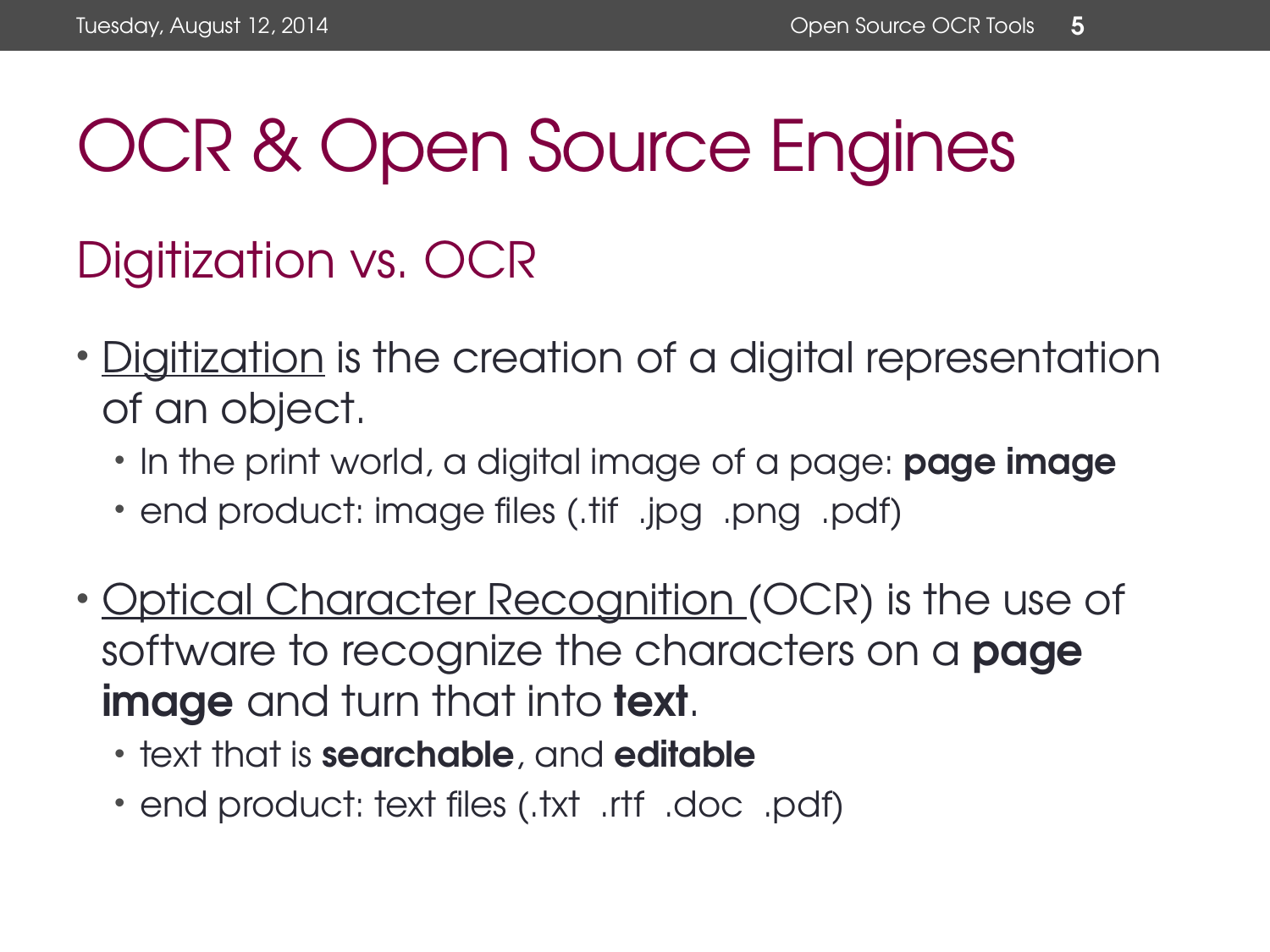

Tuesday, August 12, 2014
Open Source OCR Tools
5
# OCR & Open Source Engines
Digitization vs. OCR
Digitization is the creation of a digital representation of an object.
In the print world, a digital image of a page: page image
end product: image files (.tif  .jpg  .png  .pdf)
Optical Character Recognition (OCR) is the use of software to recognize the characters on a page image and turn that into text.
text that is searchable, and editable
end product: text files (.txt  .rtf  .doc  .pdf)